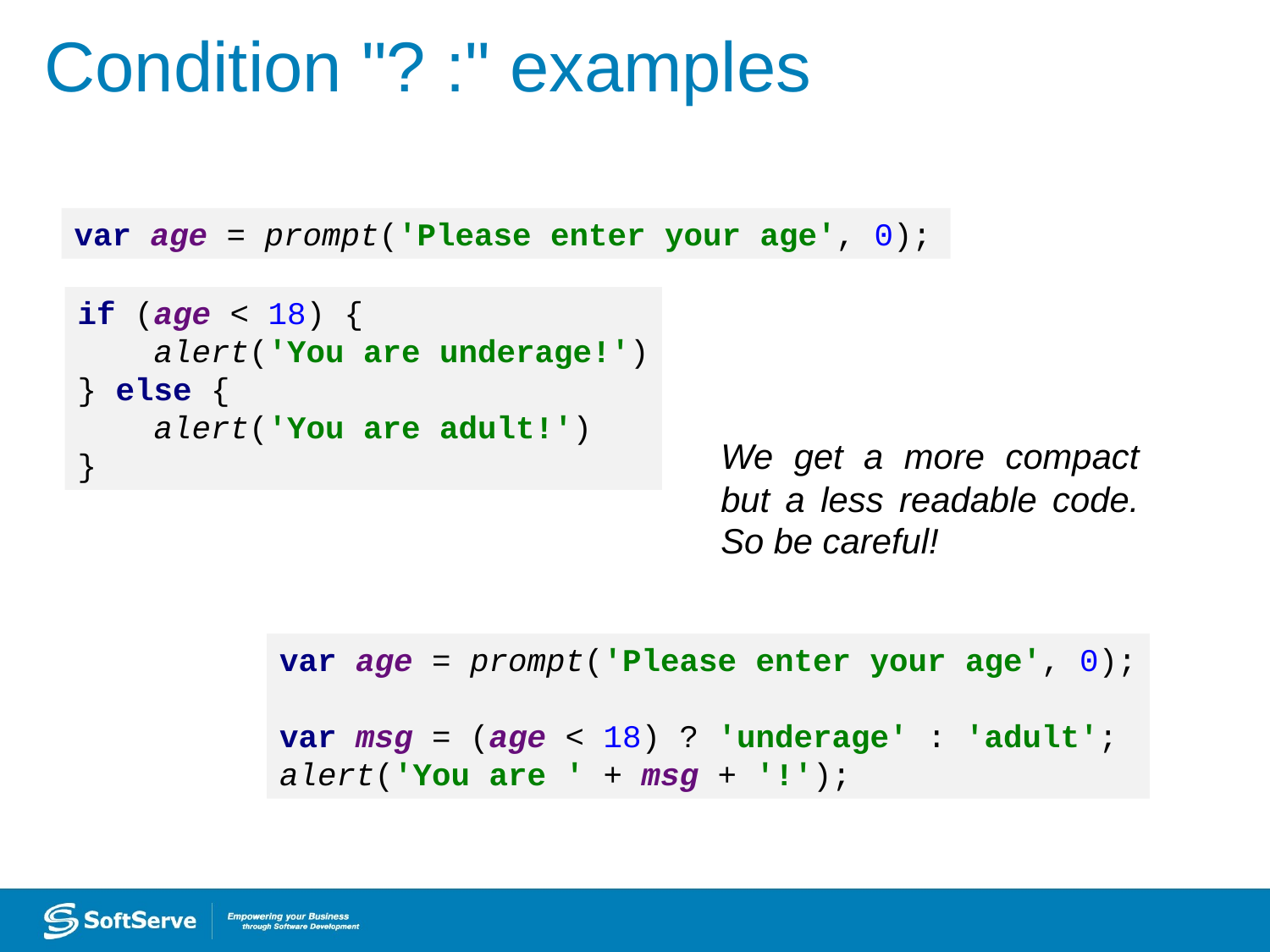

Condition "? :" examples
var age = prompt('Please enter your age', 0);
if (age < 18) {
    alert('You are underage!')
} else {
    alert('You are adult!')
}
We get a more compact but a less readable code. So be careful!
function discount (type) {
    price *= (type === “silver”)? 0.9: 1;
    price *= (type === “gold”)? 0.85: 1;

    return price;
}
var age = prompt('Please enter your age', 0);
var msg = (age < 18) ? 'underage' : 'adult';
alert('You are ' + msg + '!');